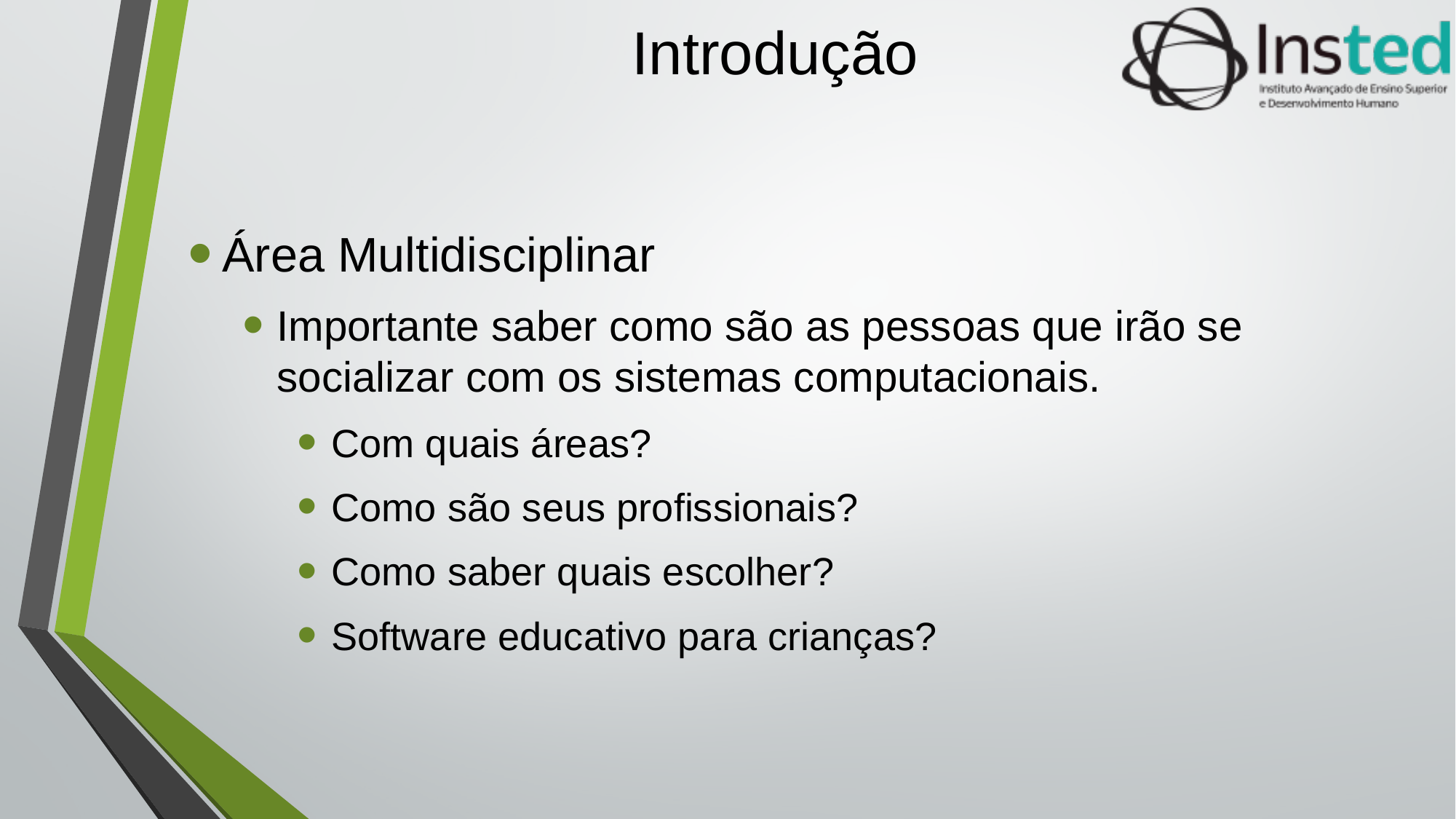

# Introdução
Área Multidisciplinar
Importante saber como são as pessoas que irão se socializar com os sistemas computacionais.
Com quais áreas?
Como são seus profissionais?
Como saber quais escolher?
Software educativo para crianças?